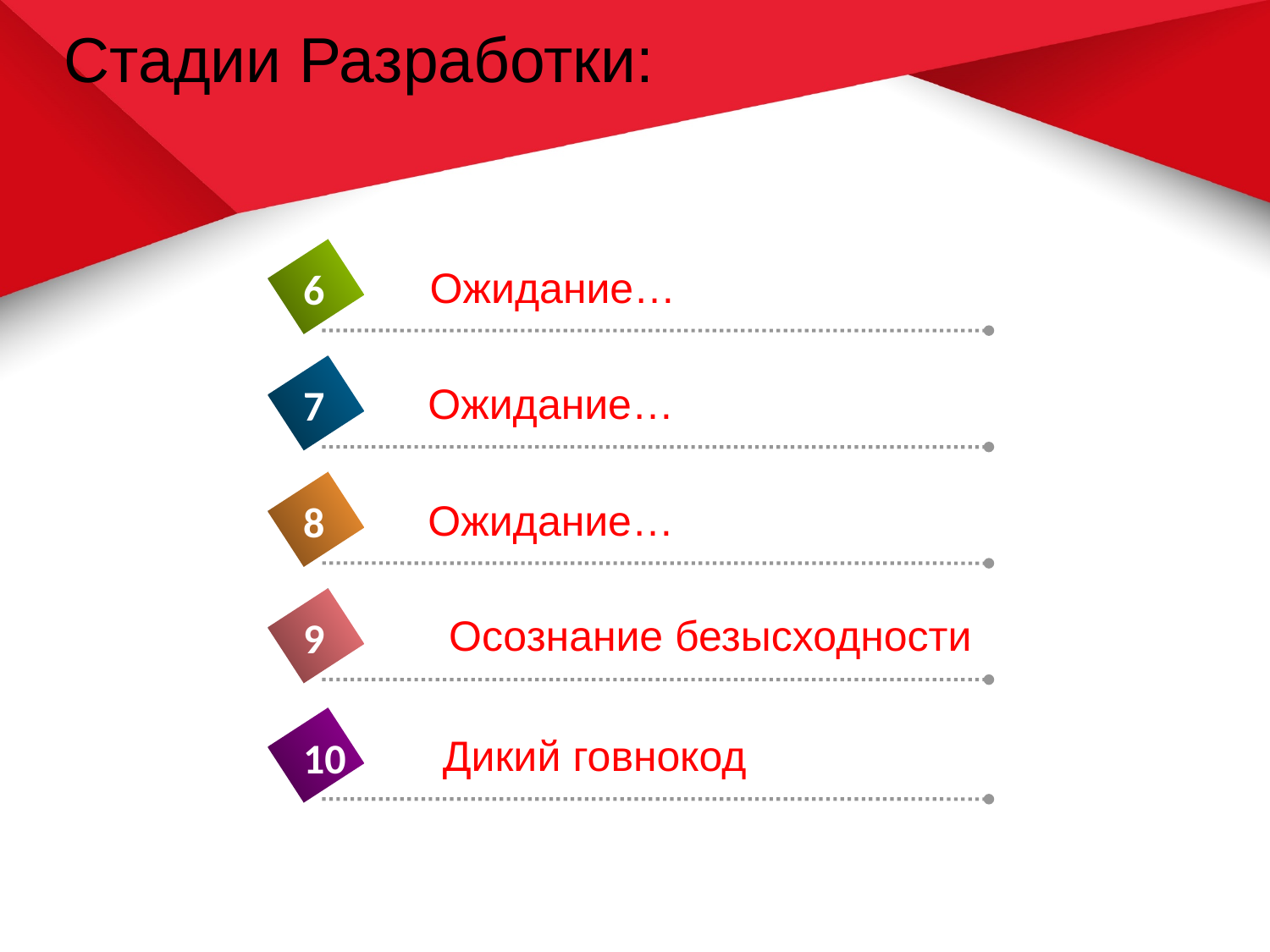

Стадии Разработки:

Ожидание…
6

Ожидание…
7

Ожидание…
8

Осознание безысходности
9

Дикий говнокод
10